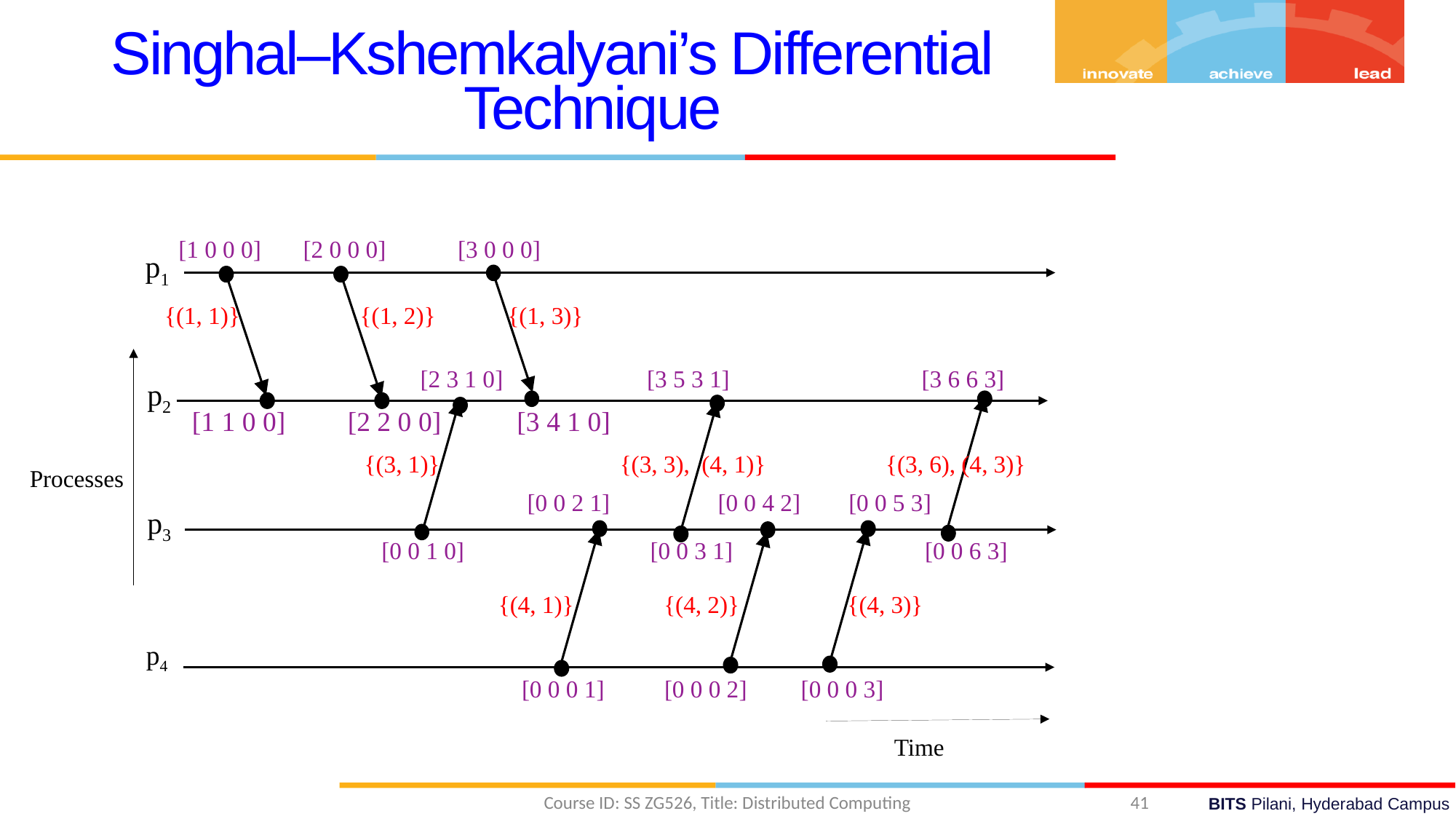

Singhal–Kshemkalyani’s Differential Technique
[1 0 0 0]       [2 0 0 0]            [3 0 0 0]
p1
p2
Processes
p3
p4
Time

{(1, 1)}                    {(1, 2)}            {(1, 3)}
[1 1 0 0]         [2 2 0 0]           [3 4 1 0]
                      {(3, 1)}                              {(3, 3),  (4, 1)}                    {(3, 6), (4, 3)}
 [0 0 2 1]                  [0 0 4 2]        [0 0 5 3]
                          [0 0 1 0]                               [0 0 3 1]                                [0 0 6 3]
                                         {(4, 1)}               {(4, 2)}                  {(4, 3)}
[0 0 0 1]          [0 0 0 2]         [0 0 0 3]
                                                       [2 3 1 0]                        [3 5 3 1]                                [3 6 6 3]
Course ID: SS ZG526, Title: Distributed Computing
41